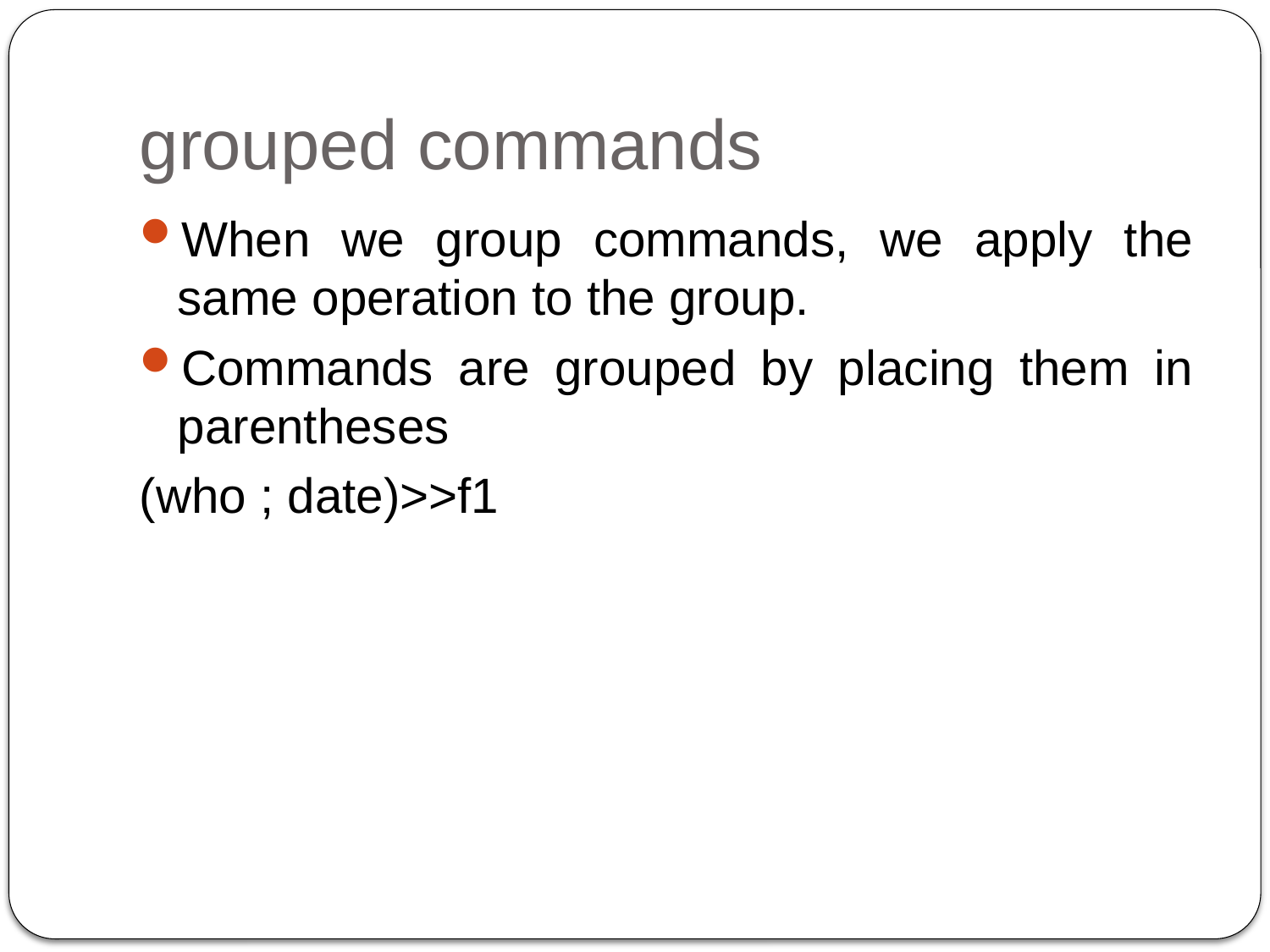

# grouped commands
When we group commands, we apply the same operation to the group.
Commands are grouped by placing them in parentheses
(who ; date)>>f1